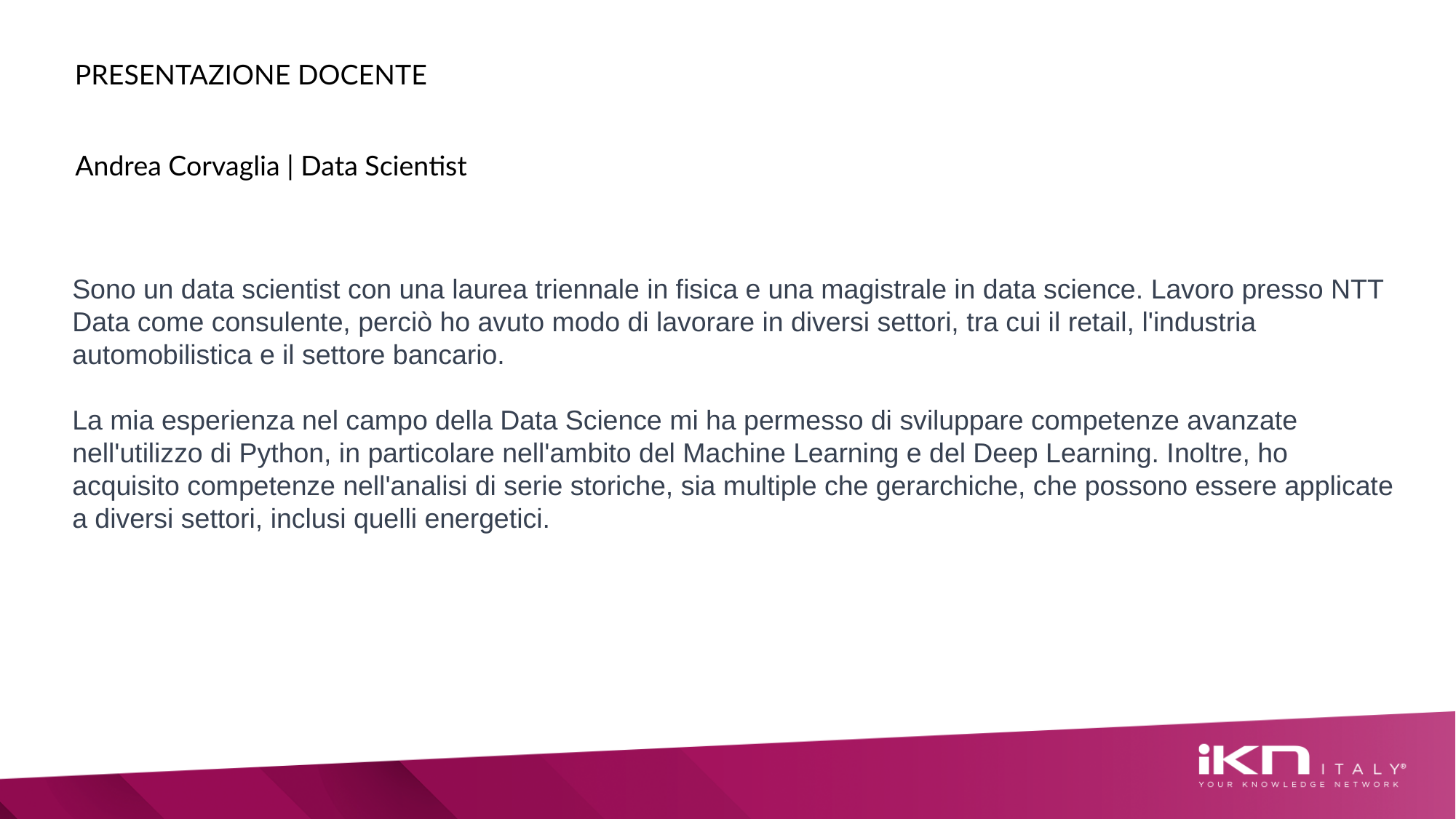

PRESENTAZIONE DOCENTE
Andrea Corvaglia | Data Scientist

Sono un data scientist con una laurea triennale in fisica e una magistrale in data science. Lavoro presso NTT Data come consulente, perciò ho avuto modo di lavorare in diversi settori, tra cui il retail, l'industria automobilistica e il settore bancario.

La mia esperienza nel campo della Data Science mi ha permesso di sviluppare competenze avanzate nell'utilizzo di Python, in particolare nell'ambito del Machine Learning e del Deep Learning. Inoltre, ho acquisito competenze nell'analisi di serie storiche, sia multiple che gerarchiche, che possono essere applicate a diversi settori, inclusi quelli energetici.